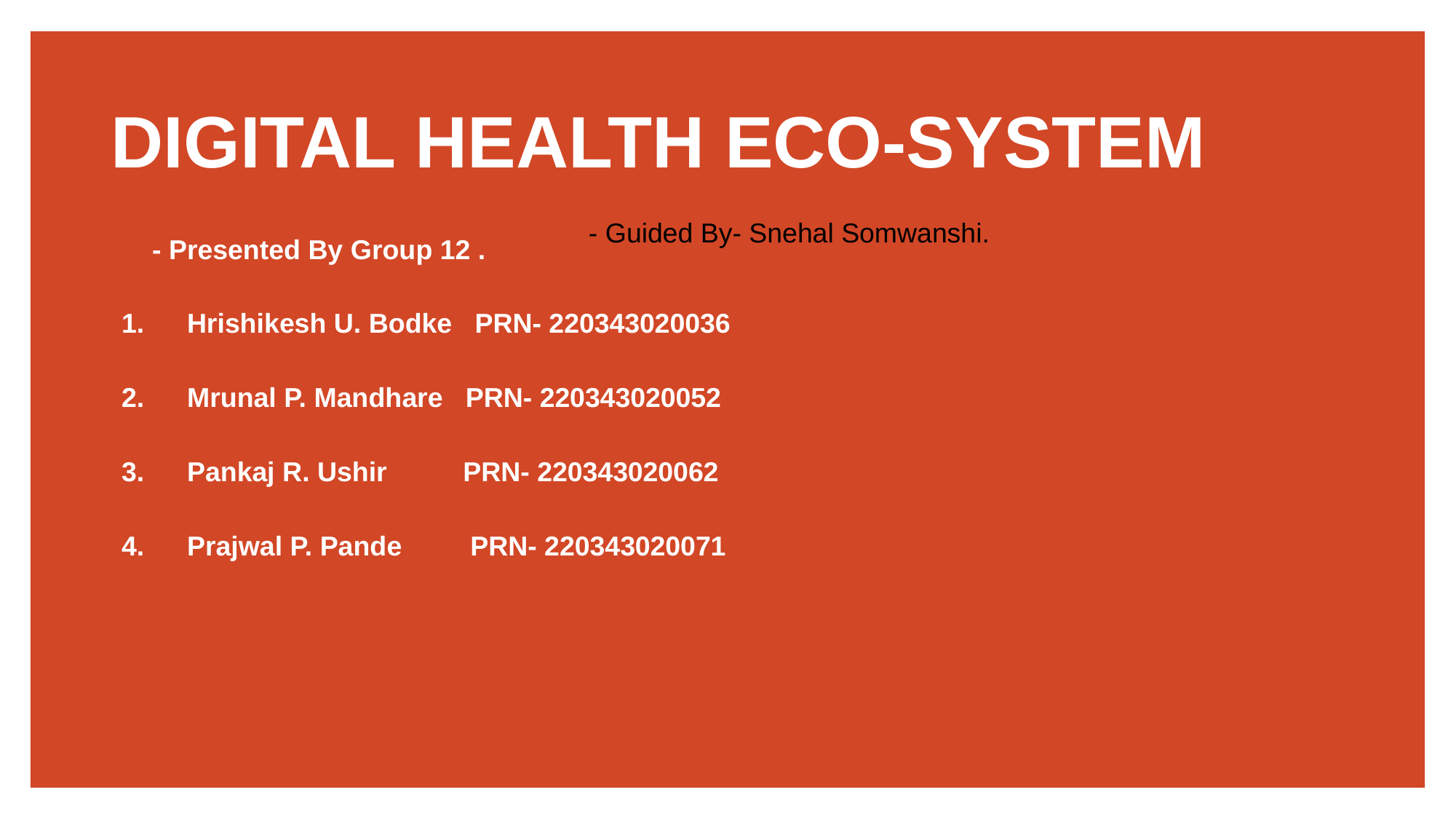

# DIGITAL HEALTH ECO-SYSTEM
    - Presented By Group 12 .
Hrishikesh U. Bodke   PRN- 220343020036
Mrunal P. Mandhare   PRN- 220343020052
Pankaj R. Ushir          PRN- 220343020062
Prajwal P. Pande         PRN- 220343020071

- Guided By- Snehal Somwanshi.